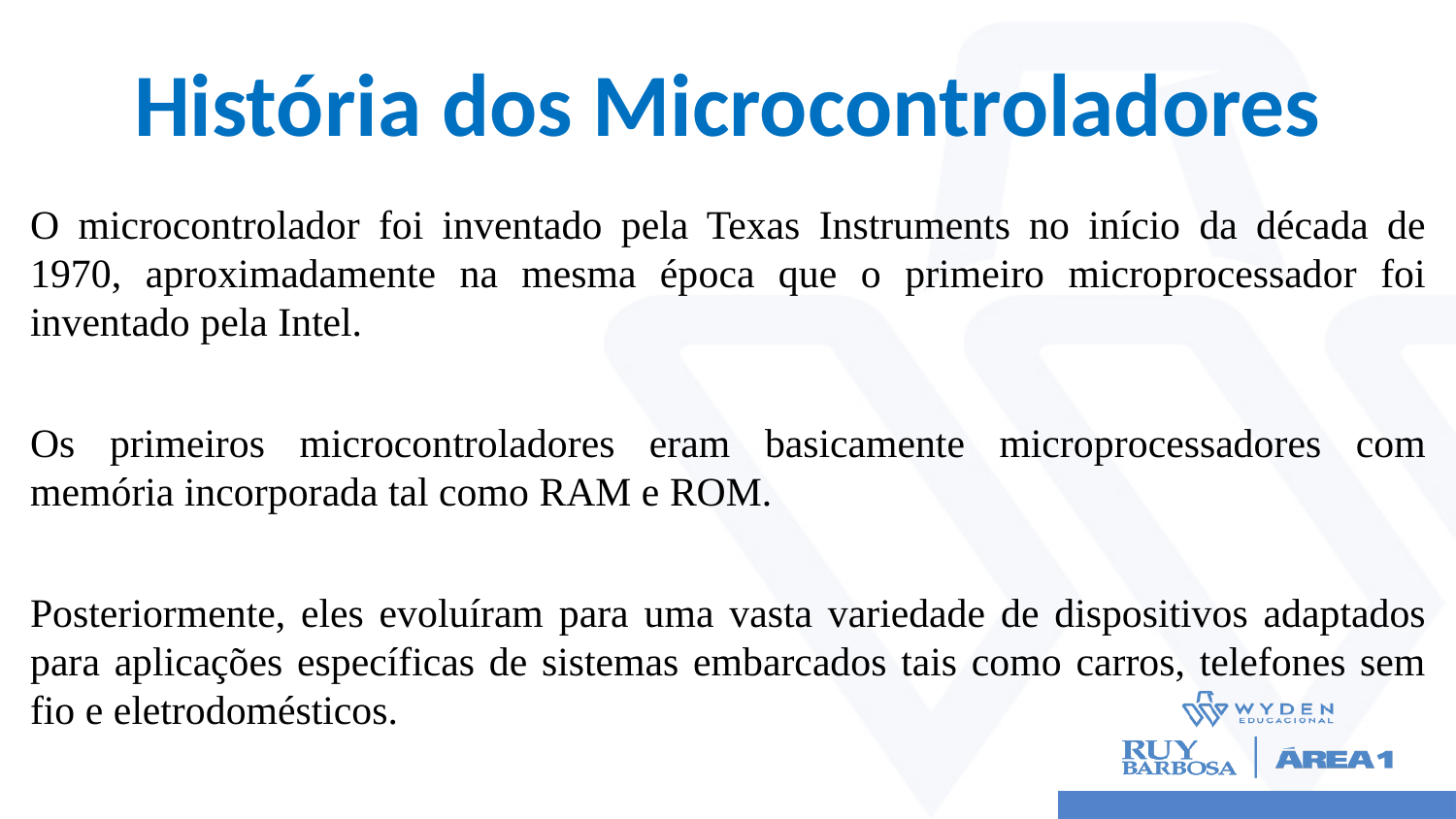

# História dos Microcontroladores
O microcontrolador foi inventado pela Texas Instruments no início da década de 1970, aproximadamente na mesma época que o primeiro microprocessador foi inventado pela Intel.

Os primeiros microcontroladores eram basicamente microprocessadores com memória incorporada tal como RAM e ROM.

Posteriormente, eles evoluíram para uma vasta variedade de dispositivos adaptados para aplicações específicas de sistemas embarcados tais como carros, telefones sem fio e eletrodomésticos.